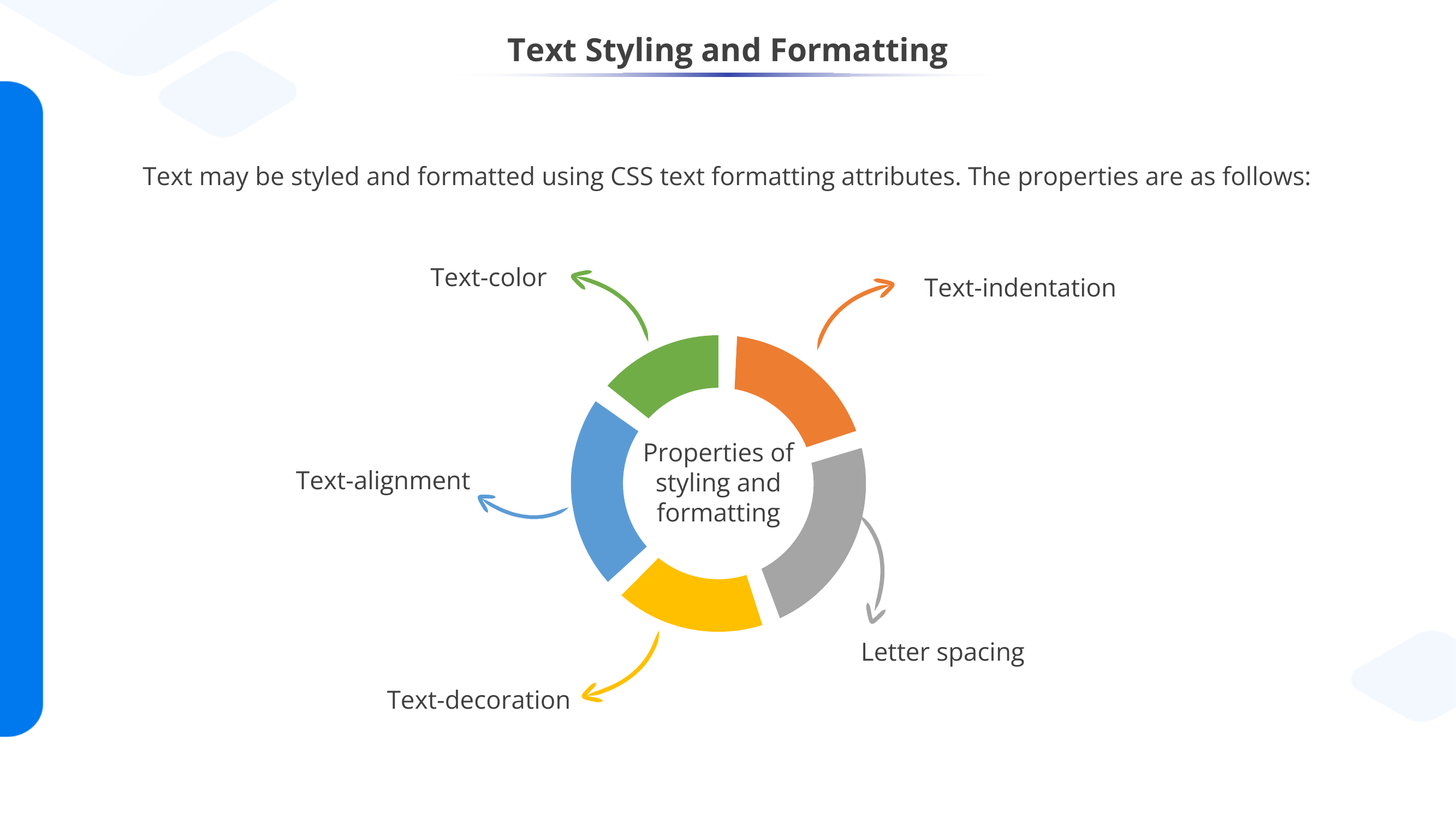

# Text Styling and Formatting

Text may be styled and formatted using CSS text formatting attributes. The properties are as follows:

Text-color

Text-indentation

Letter spacing
Text-decoration
Properties of styling and formatting
Text-alignment